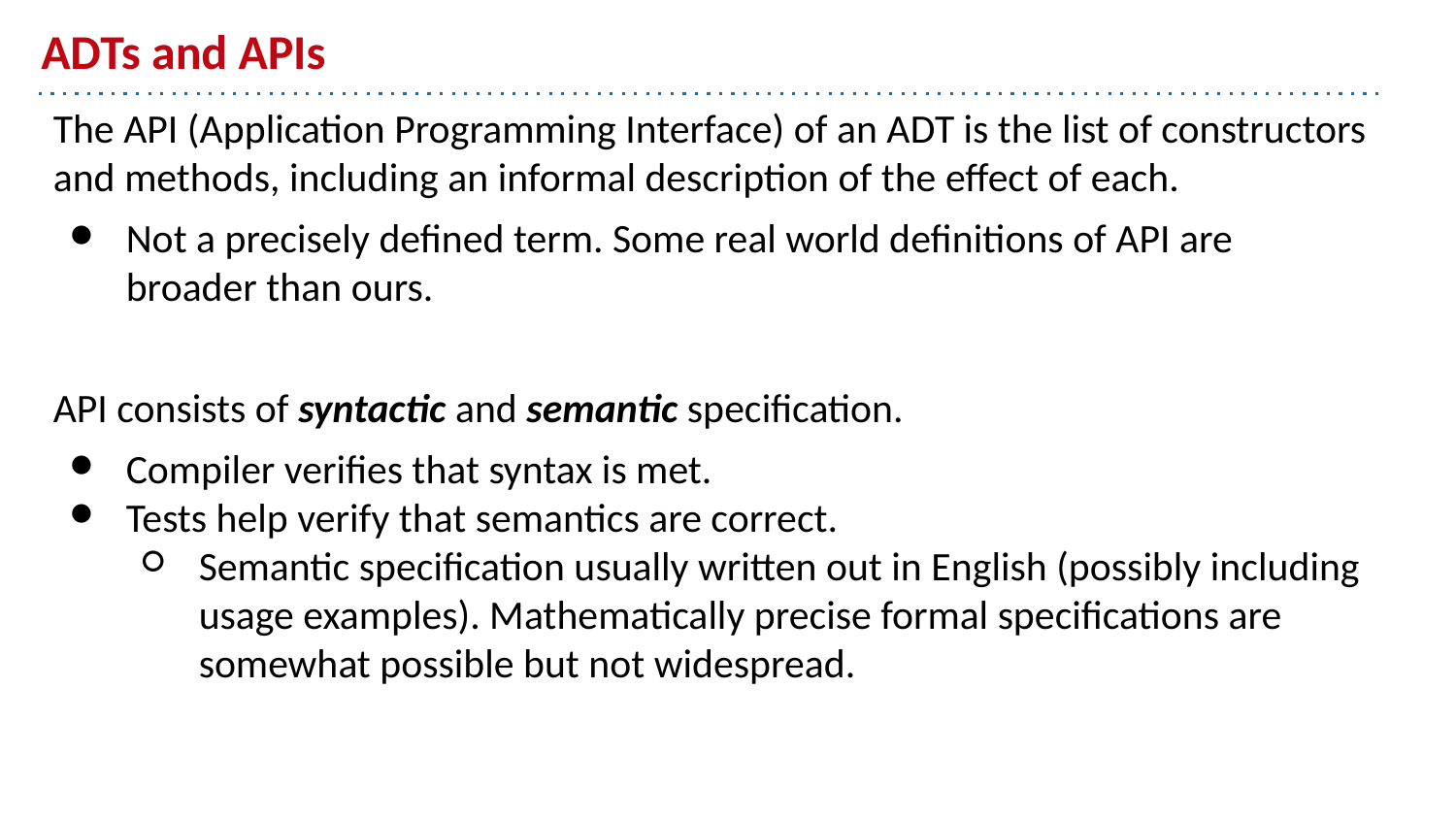

# ADTs and APIs
The API (Application Programming Interface) of an ADT is the list of constructors and methods, including an informal description of the effect of each.
Not a precisely defined term. Some real world definitions of API are broader than ours.

API consists of syntactic and semantic specification.
Compiler verifies that syntax is met.
Tests help verify that semantics are correct.
Semantic specification usually written out in English (possibly including usage examples). Mathematically precise formal specifications are somewhat possible but not widespread.